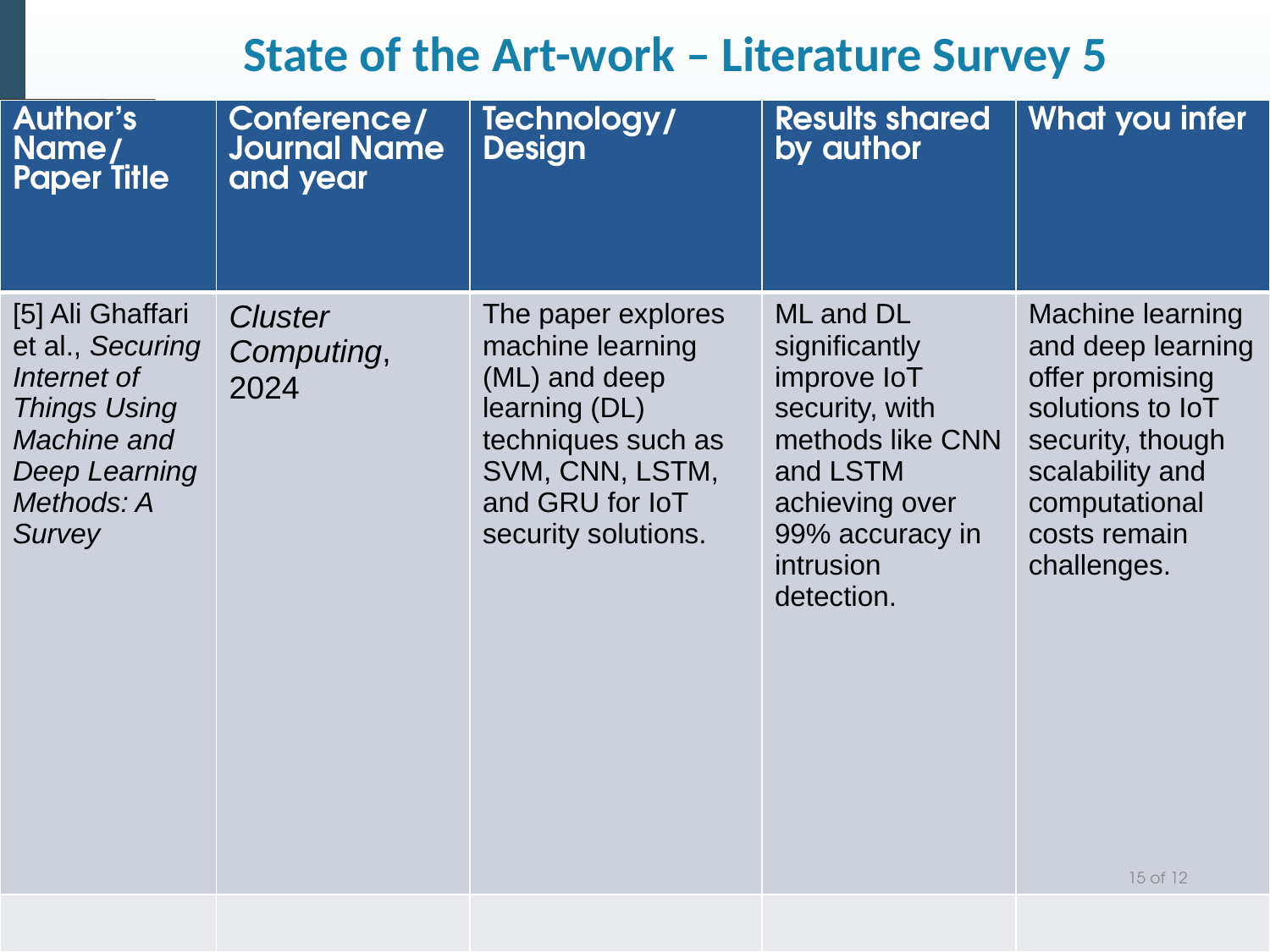

# State of the Art-work – Literature Survey 5
| Author’s Name/ Paper Title | Conference/Journal Name and year | Technology/ Design | Results shared by author | What you infer |
| --- | --- | --- | --- | --- |
| [5] Ali Ghaffari et al., Securing Internet of Things Using Machine and Deep Learning Methods: A Survey | Cluster Computing, 2024 | The paper explores machine learning (ML) and deep learning (DL) techniques such as SVM, CNN, LSTM, and GRU for IoT security solutions. | ML and DL significantly improve IoT security, with methods like CNN and LSTM achieving over 99% accuracy in intrusion detection. | Machine learning and deep learning offer promising solutions to IoT security, though scalability and computational costs remain challenges. |
|  |  |  |  |  |
*
Dept of CSE., SOE-Dayananda Sagar University
15 of 12